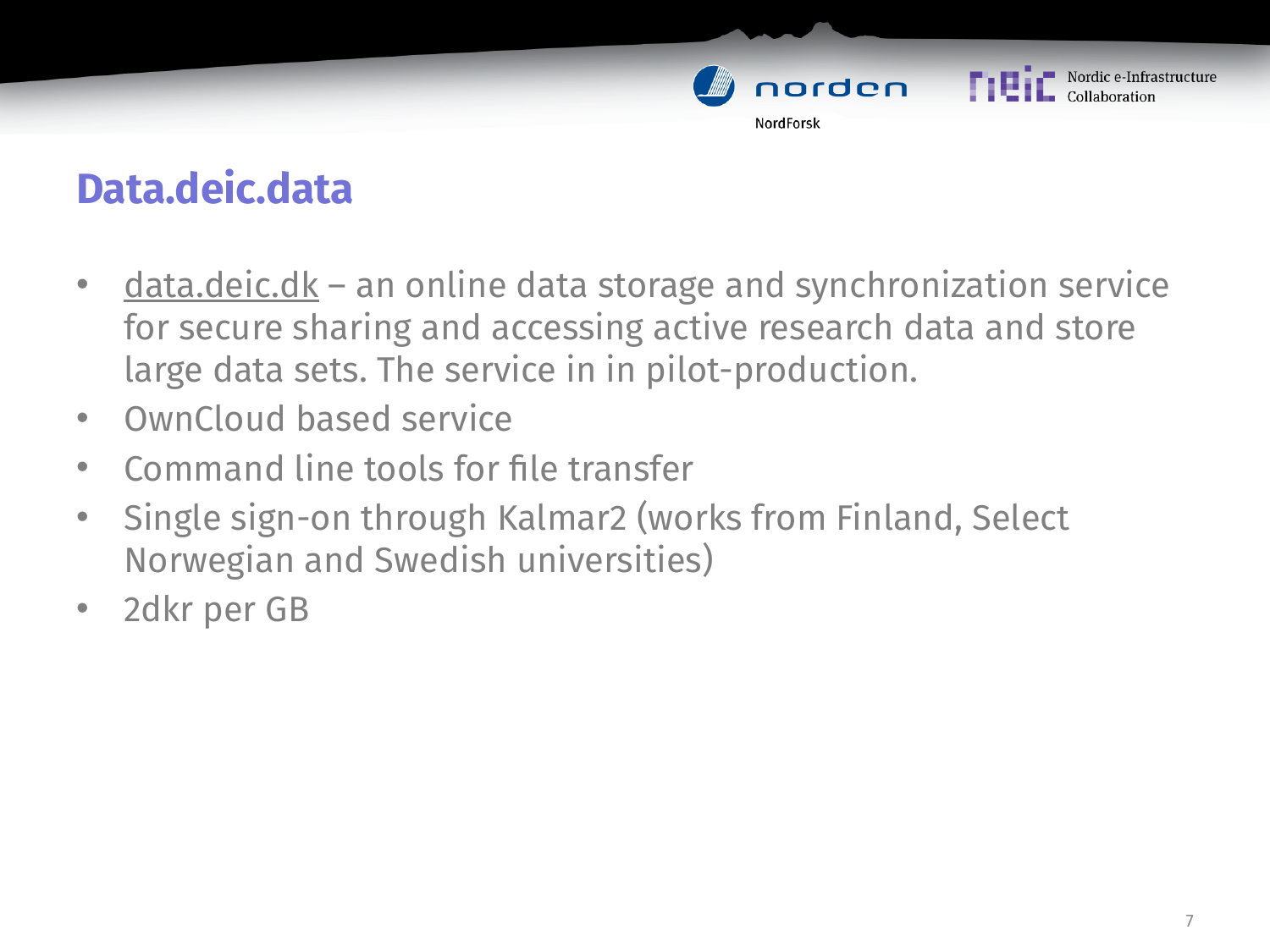

# Data.deic.data
data.deic.dk – an online data storage and synchronization service for secure sharing and accessing active research data and store large data sets. The service in in pilot-production.
OwnCloud based service
Command line tools for file transfer
Single sign-on through Kalmar2 (works from Finland, Select Norwegian and Swedish universities)
2dkr per GB

7